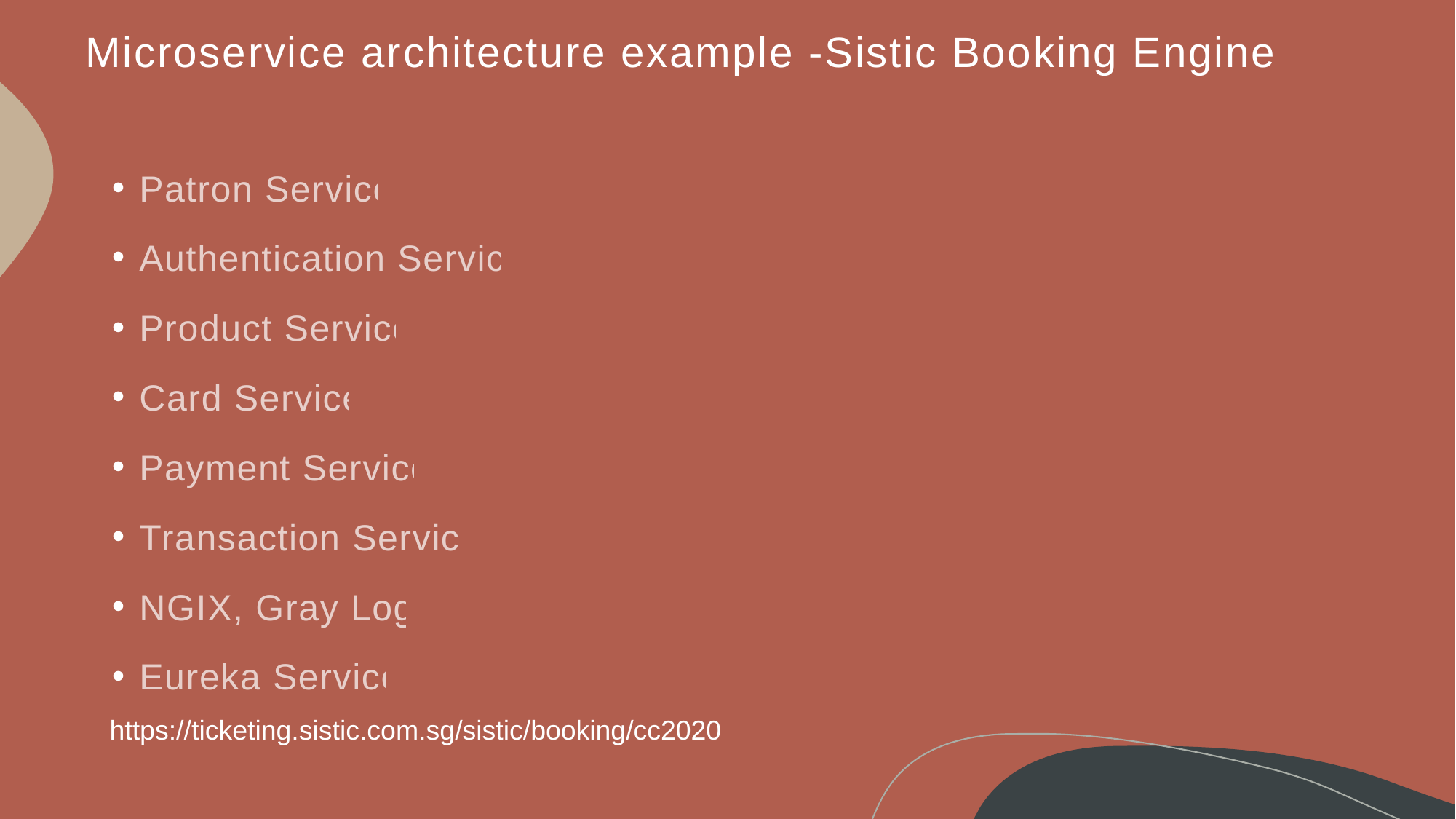

# Microservice architecture example -Sistic Booking Engine
Patron Service
Authentication Service
Product Service
Card Service
Payment Service
Transaction Service
NGIX, Gray Log.
Eureka Service

https://ticketing.sistic.com.sg/sistic/booking/cc2020